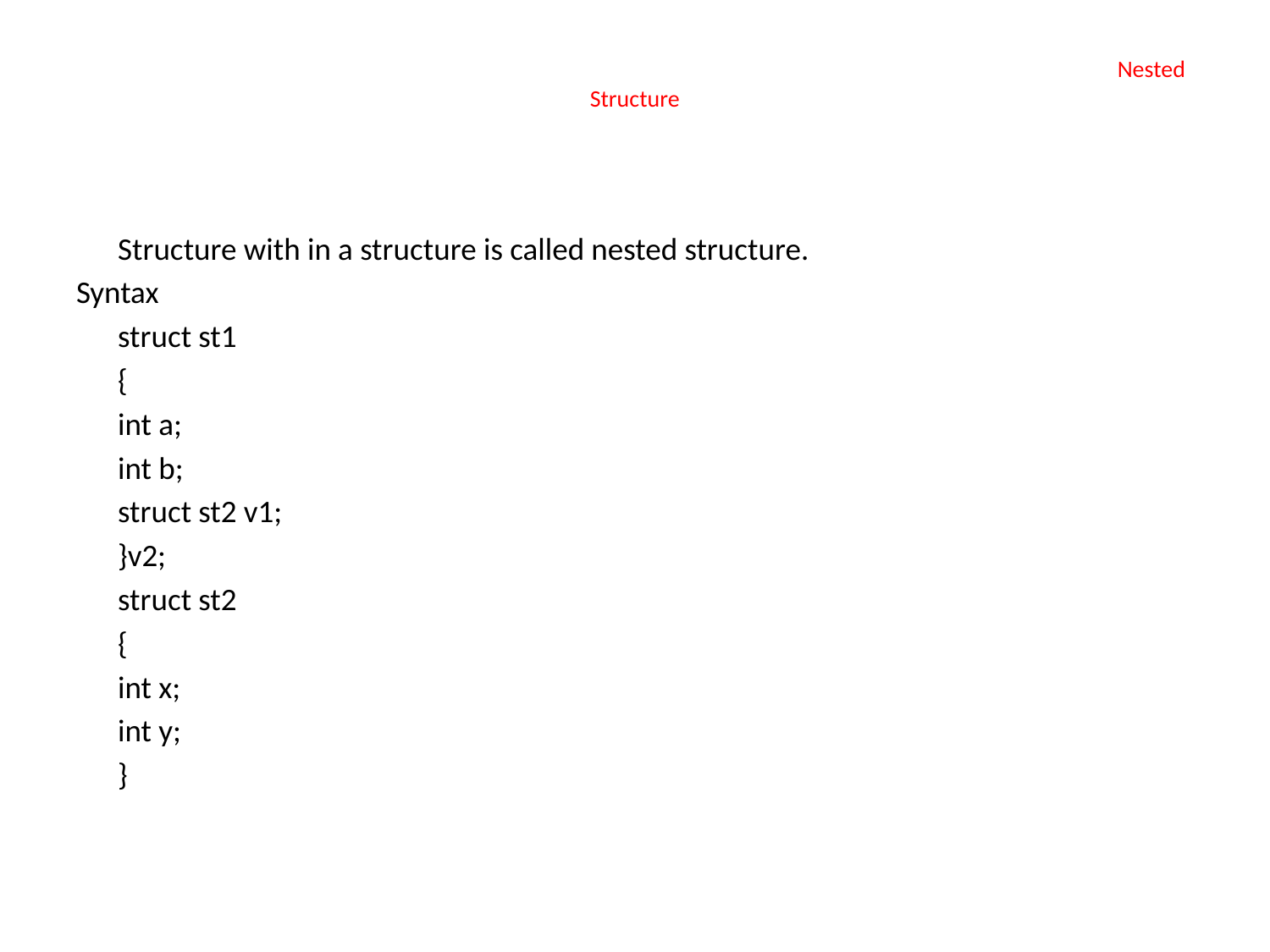

# Nested Structure
		Structure with in a structure is called nested structure.
Syntax
		struct st1
		{
		int a;
		int b;
		struct st2 v1;
		}v2;
		struct st2
		{
		int x;
		int y;
		}